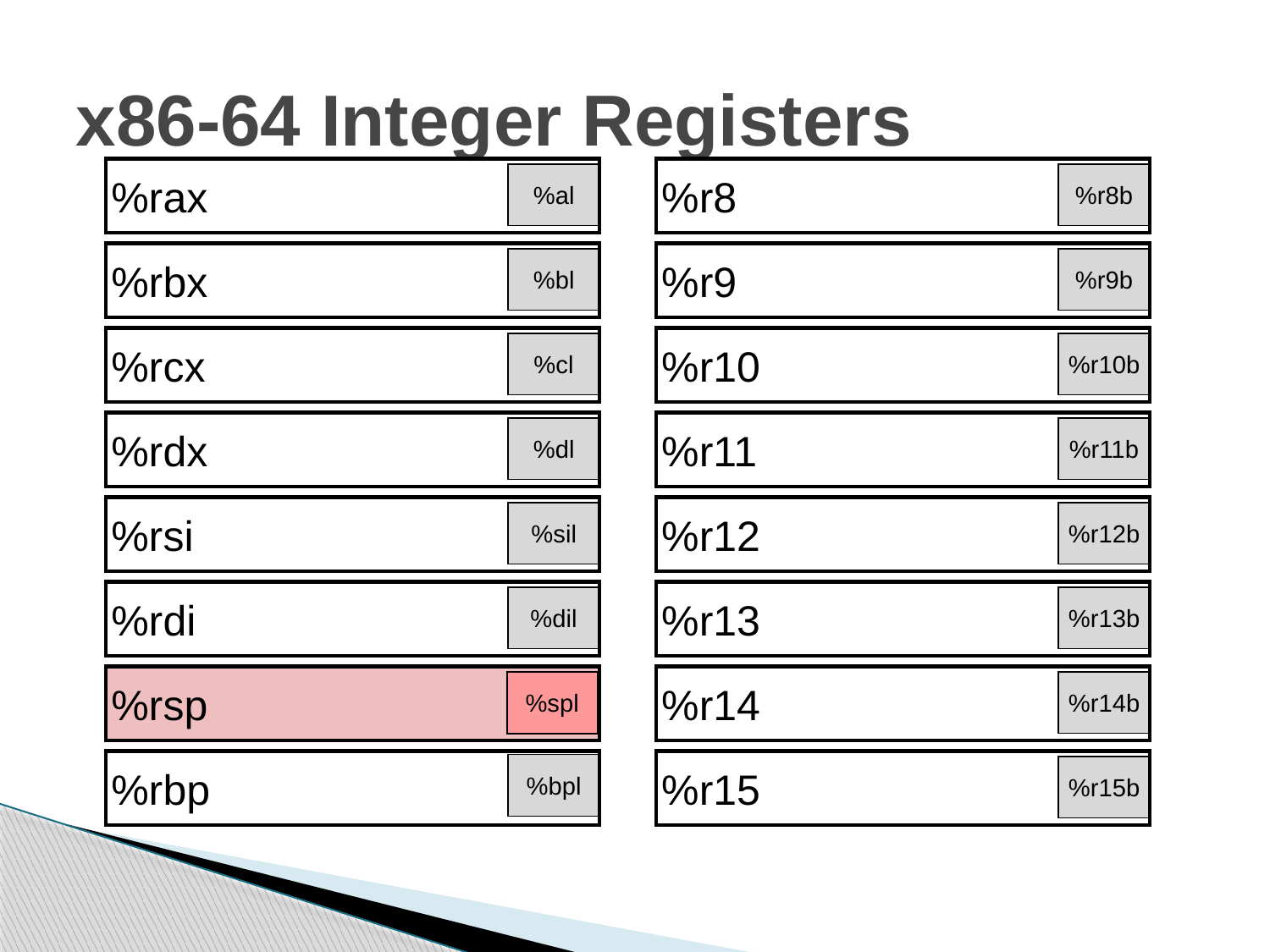

# x86-64 Integer Registers
%rax
%r8
%al
%r8b

%rbx
%r9
%bl
%r9b
%rcx
%r10
%cl
%r10b
%rdx
%r11
%dl
%r11b
%rsi
%r12
%sil
%r12b
%rdi
%r13
%dil
%r13b
%rsp
%r14
%spl
%r14b
%rbp
%r15
%bpl
%r15b